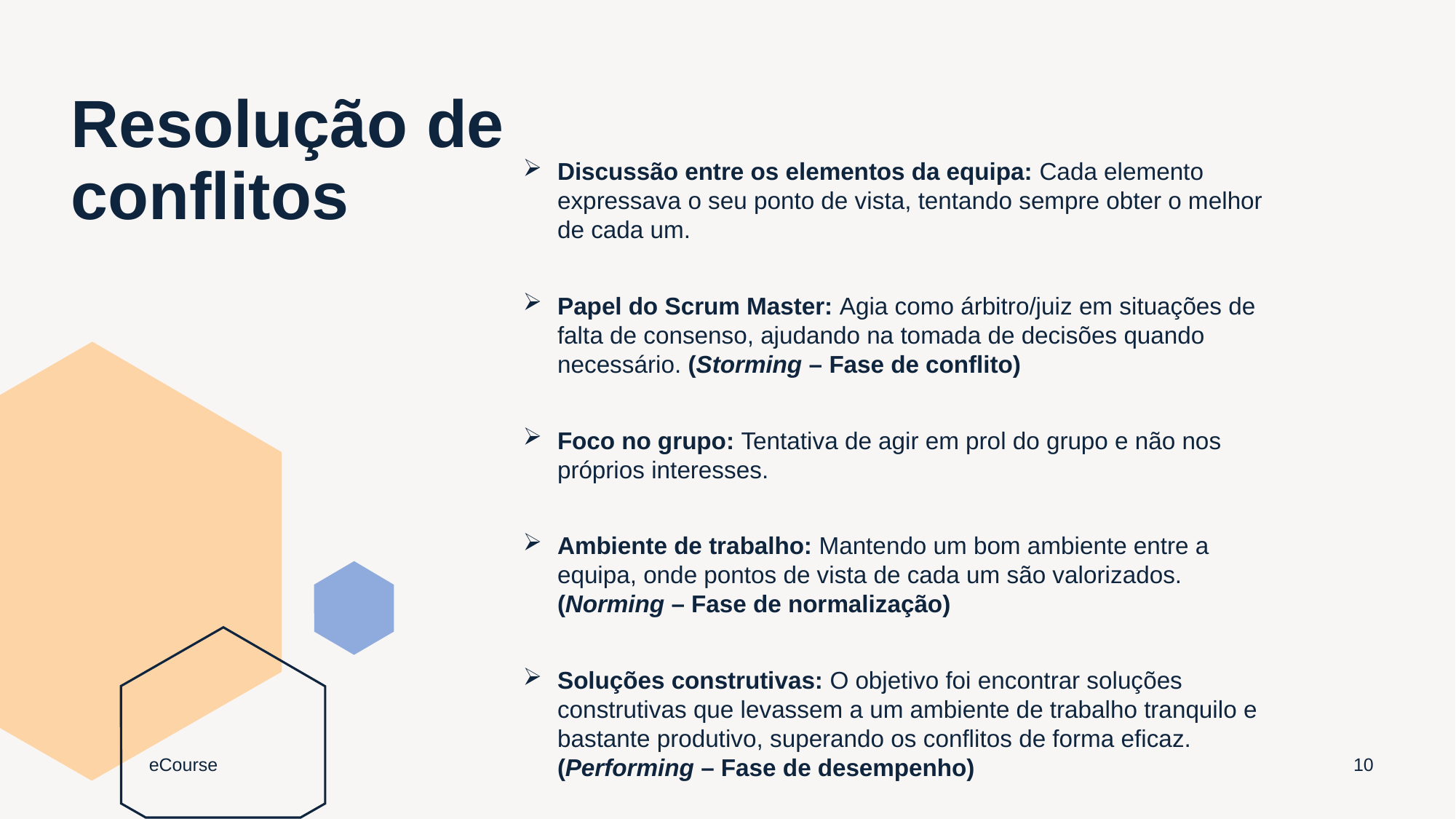

# Resolução de conflitos
Discussão entre os elementos da equipa: Cada elemento expressava o seu ponto de vista, tentando sempre obter o melhor de cada um.

Papel do Scrum Master: Agia como árbitro/juiz em situações de falta de consenso, ajudando na tomada de decisões quando necessário. (Storming – Fase de conflito)

Foco no grupo: Tentativa de agir em prol do grupo e não nos próprios interesses.

Ambiente de trabalho: Mantendo um bom ambiente entre a equipa, onde pontos de vista de cada um são valorizados. (Norming – Fase de normalização)

Soluções construtivas: O objetivo foi encontrar soluções construtivas que levassem a um ambiente de trabalho tranquilo e bastante produtivo, superando os conflitos de forma eficaz. (Performing – Fase de desempenho)

eCourse
10